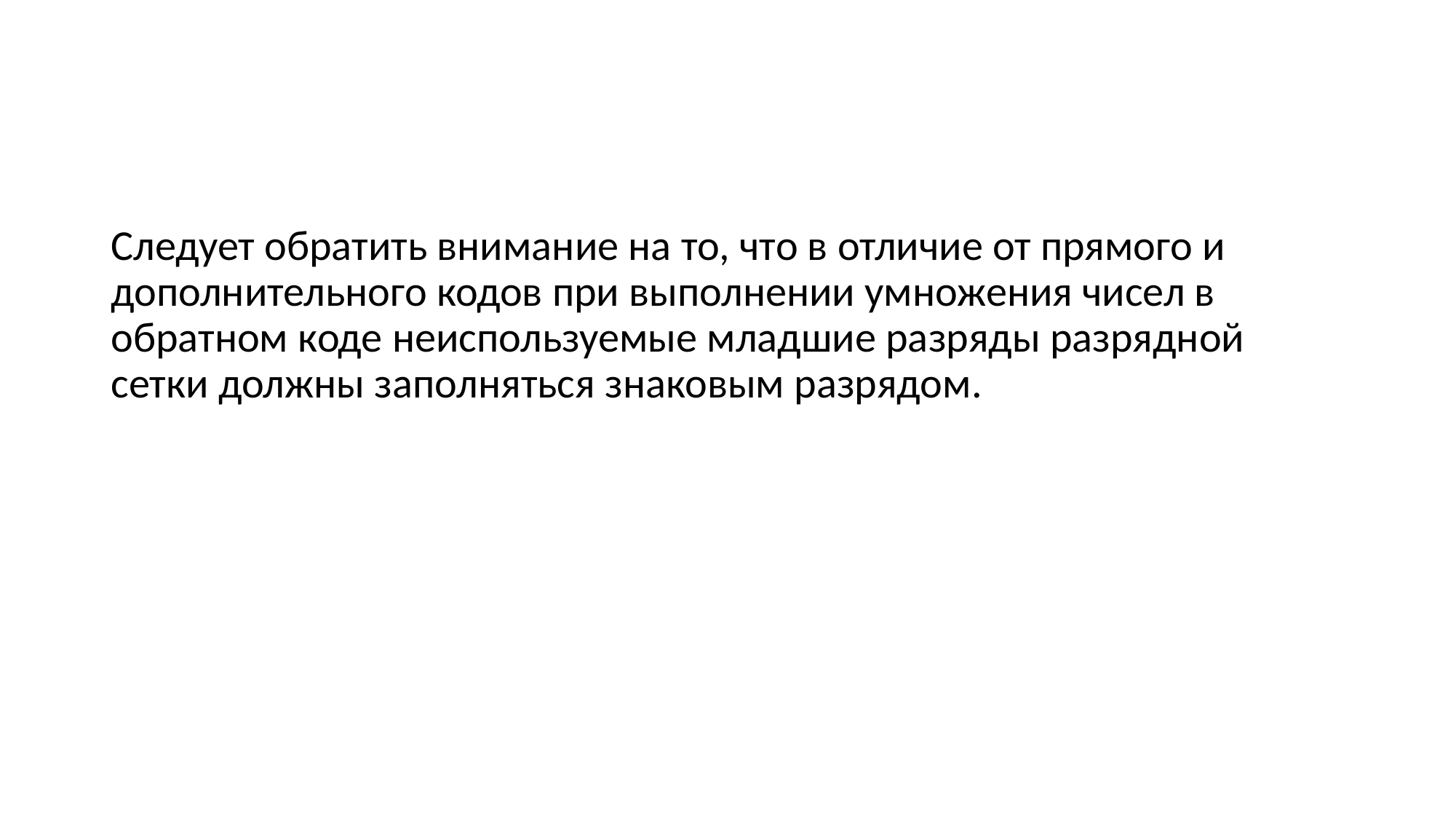

Следует обратить внимание на то, что в отличие от прямого и дополнительного кодов при выполнении умножения чисел в обратном коде неиспользуемые младшие разряды разрядной сетки должны заполняться знаковым разрядом.